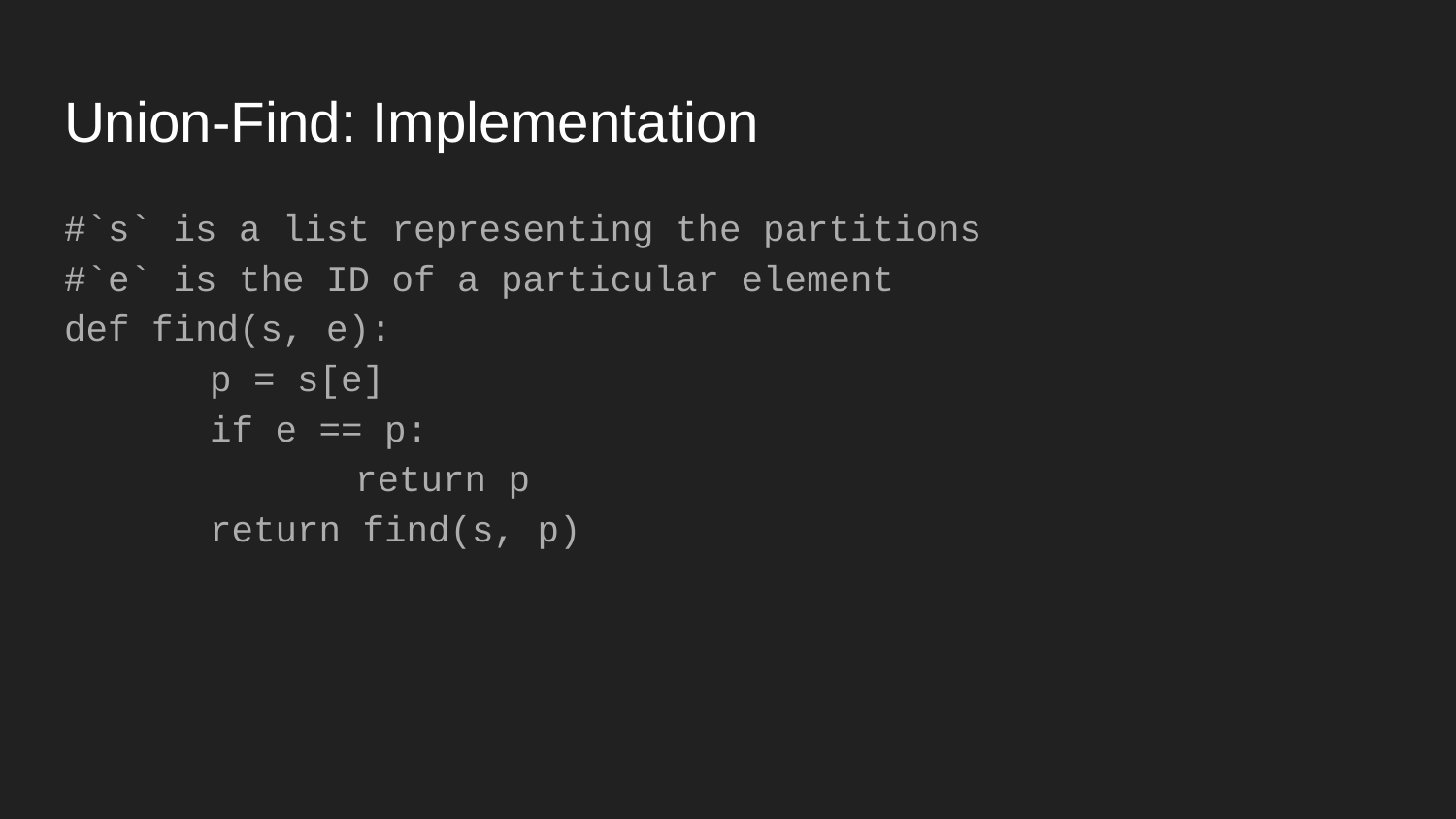

# Union-Find: Implementation
#`s` is a list representing the partitions
#`e` is the ID of a particular element
def find(s, e):
	p = s[e]
	if e == p:
		return p
	return find(s, p)